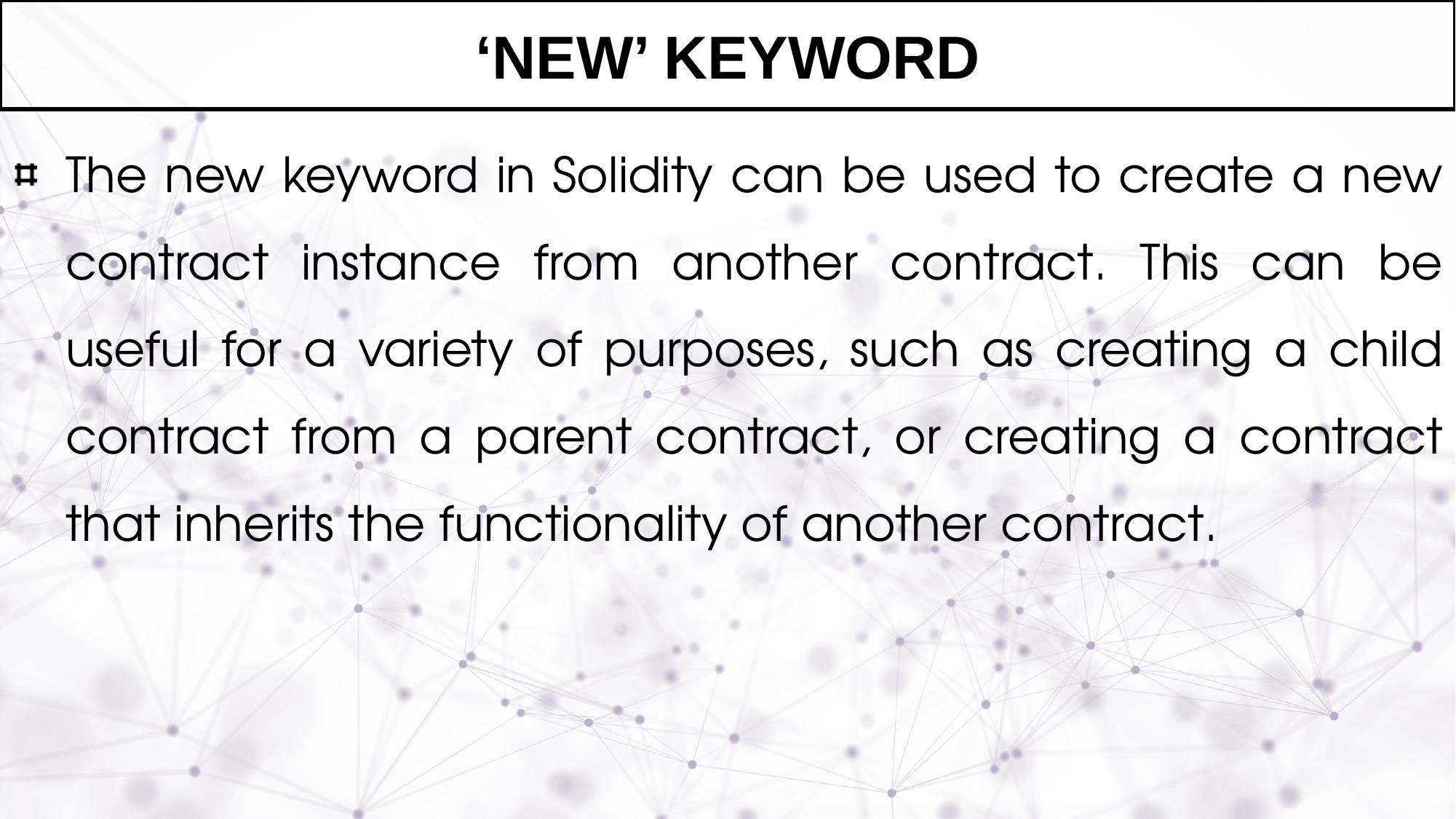

# ‘new’ keyword
The new keyword in Solidity can be used to create a new contract instance from another contract. This can be useful for a variety of purposes, such as creating a child contract from a parent contract, or creating a contract that inherits the functionality of another contract.